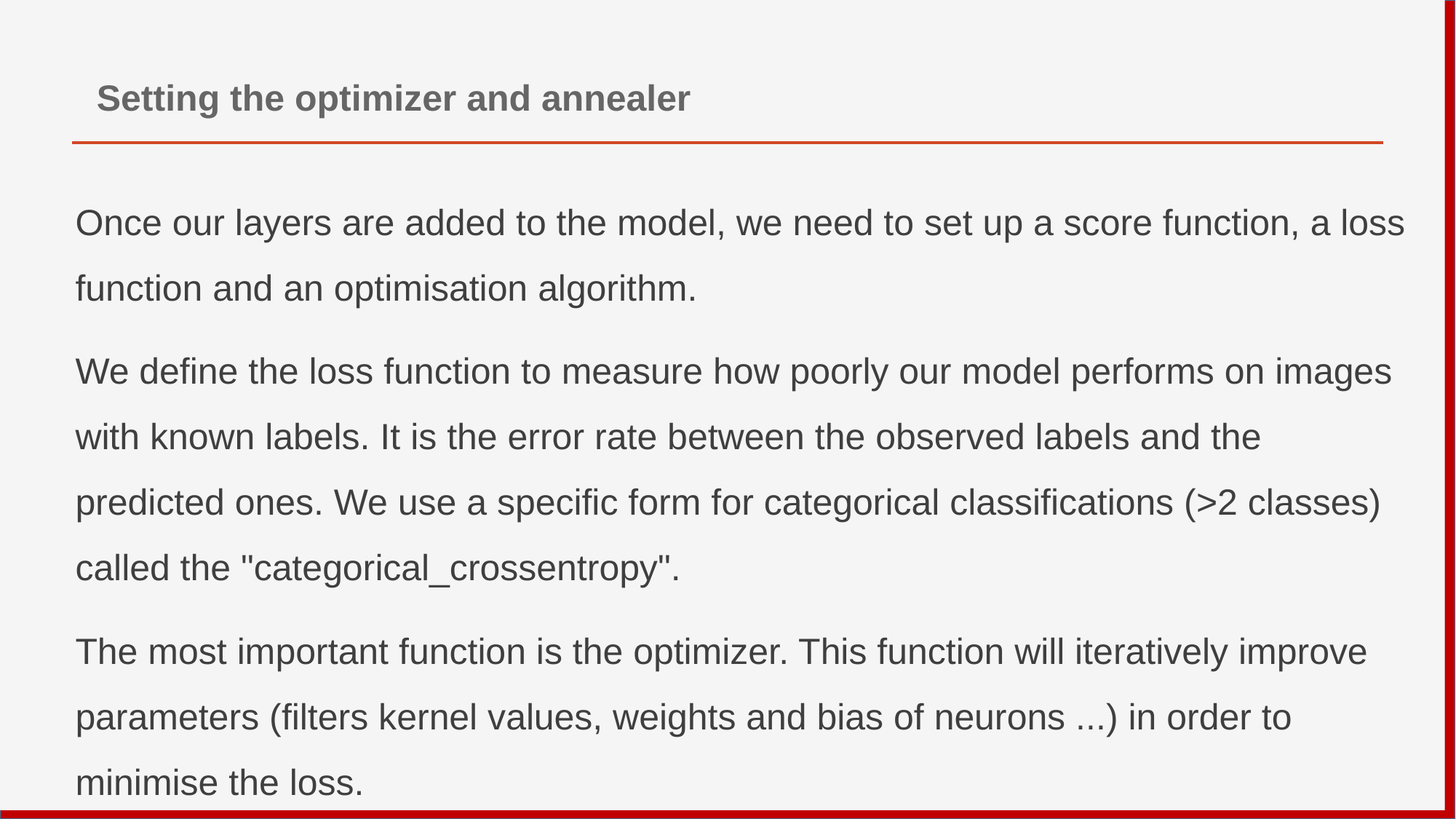

Setting the optimizer and annealer
Once our layers are added to the model, we need to set up a score function, a loss function and an optimisation algorithm.
We define the loss function to measure how poorly our model performs on images with known labels. It is the error rate between the observed labels and the predicted ones. We use a specific form for categorical classifications (>2 classes) called the "categorical_crossentropy".
The most important function is the optimizer. This function will iteratively improve parameters (filters kernel values, weights and bias of neurons ...) in order to minimise the loss.